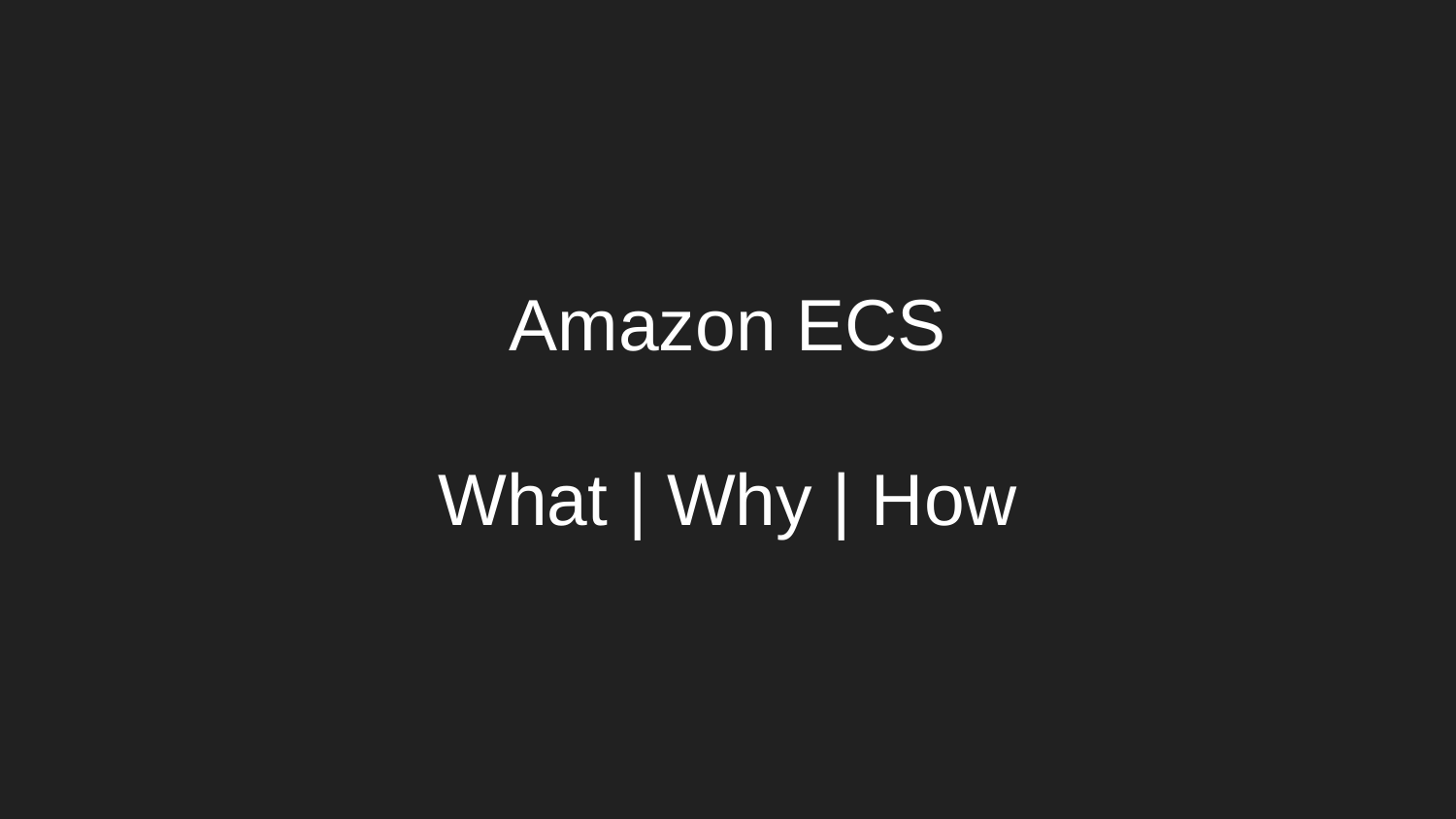

# Amazon ECS What | Why | How